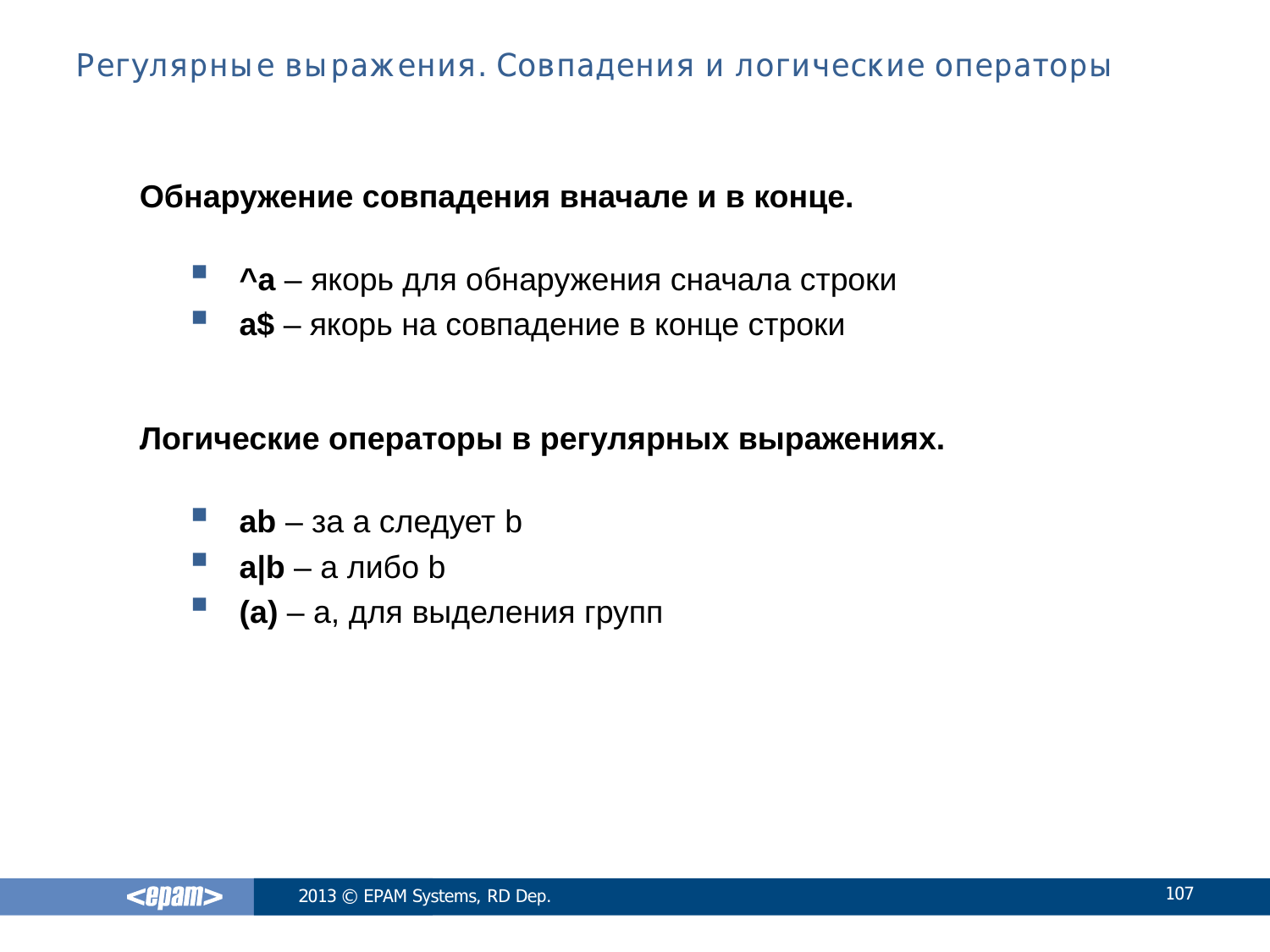

# Регулярные выражения. Совпадения и логические операторы
Обнаружение совпадения вначале и в конце.

^a – якорь для обнаружения сначала строки
a$ – якорь на совпадение в конце строки

Логические операторы в регулярных выражениях.

ab – за a следует b
a|b – a либо b
(a) – а, для выделения групп

107
2013 © EPAM Systems, RD Dep.